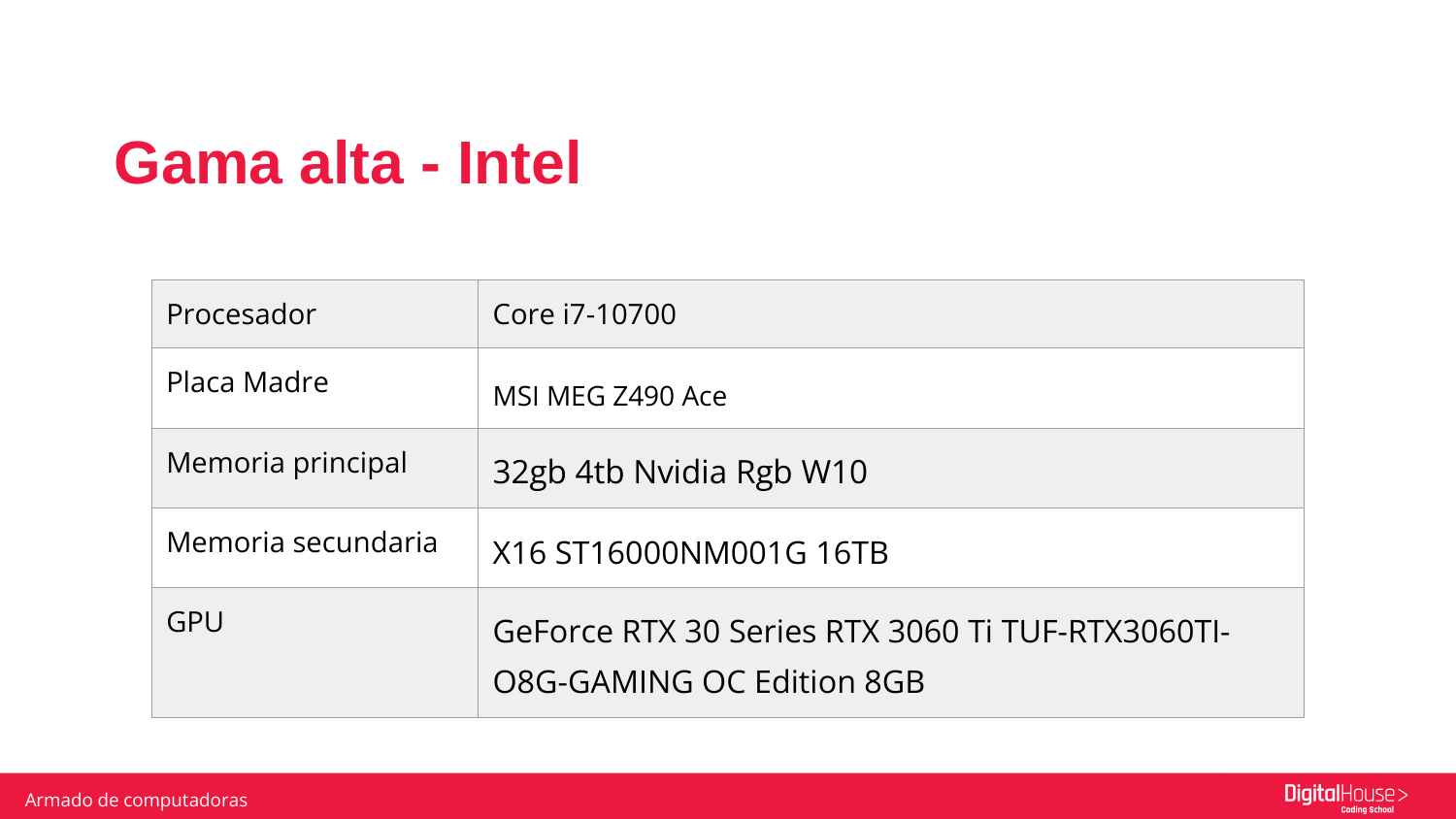

Gama alta - Intel

| Procesador | Core i7-10700 |
| --- | --- |
| Placa Madre | MSI MEG Z490 Ace |
| Memoria principal | 32gb 4tb Nvidia Rgb W10 |
| Memoria secundaria | X16 ST16000NM001G 16TB |
| GPU | GeForce RTX 30 Series RTX 3060 Ti TUF-RTX3060TI-O8G-GAMING OC Edition 8GB |